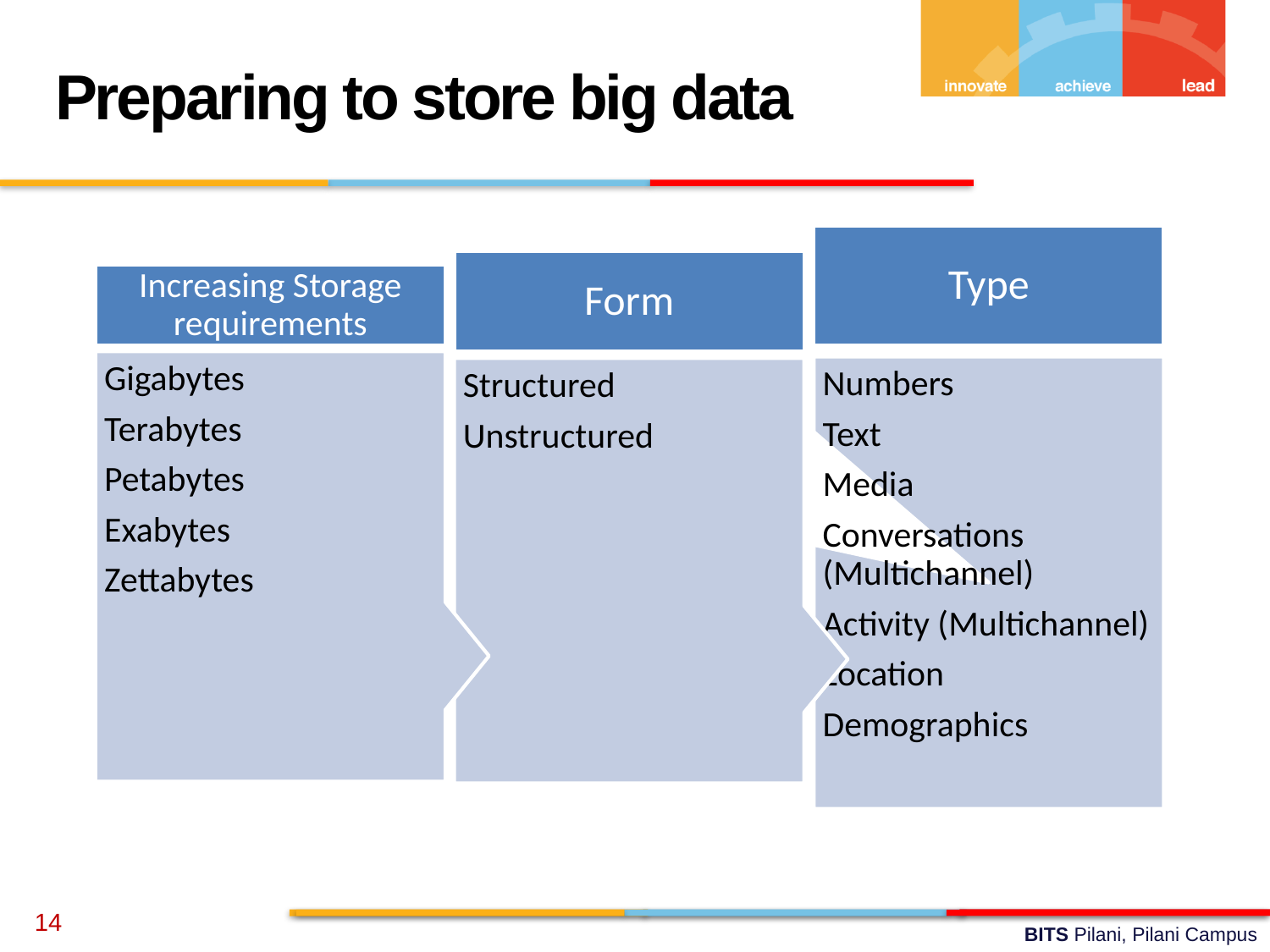

Preparing to store big data
Numbers
Text
Media
Conversations (Multichannel)
Activity (Multichannel)
Location
Demographics
Type
Structured
Unstructured
Form
Gigabytes
Terabytes
Petabytes
Exabytes
Zettabytes
Increasing Storage requirements
14